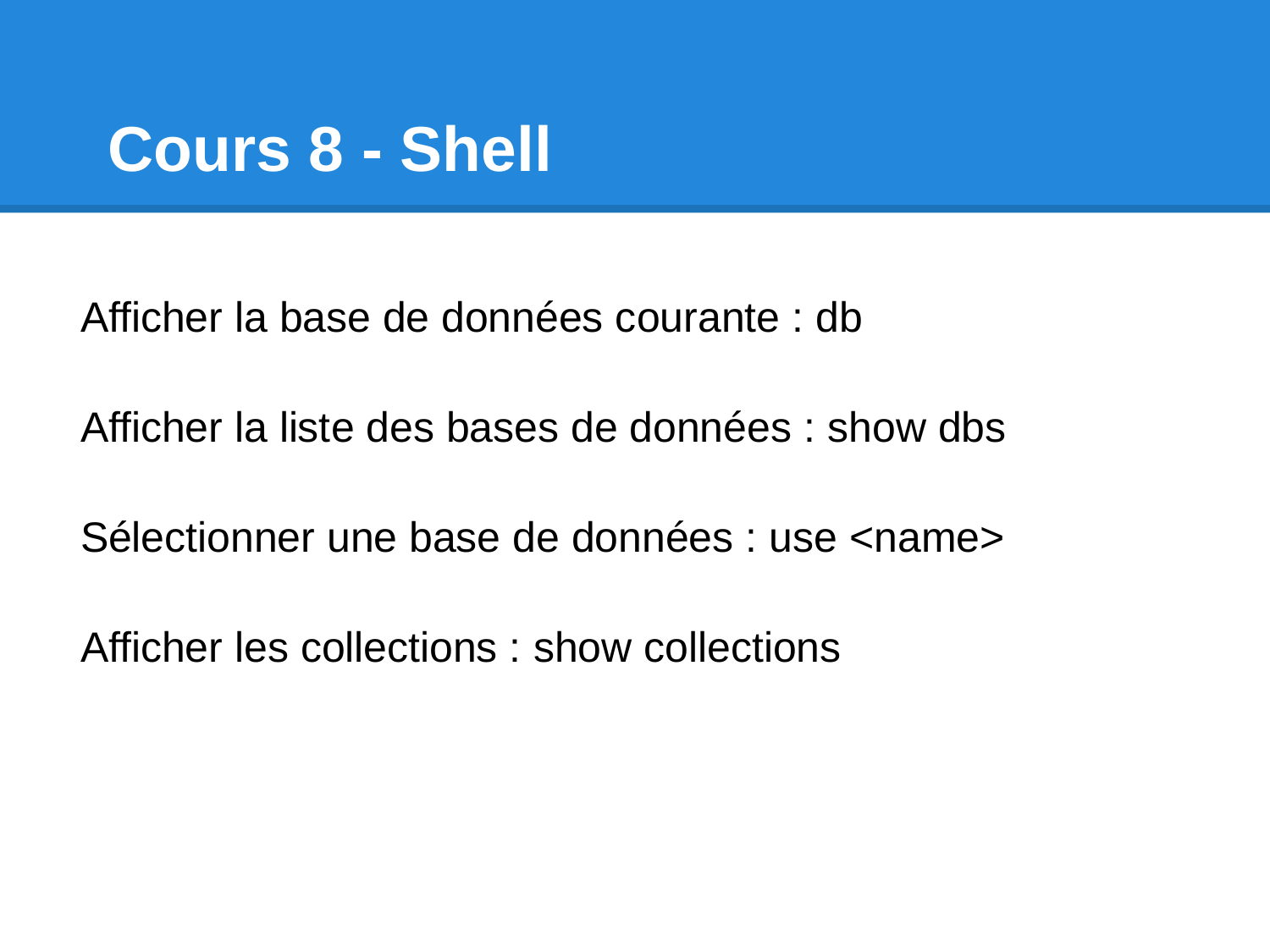

# Cours 8 - Shell
Afficher la base de données courante : db

Afficher la liste des bases de données : show dbs

Sélectionner une base de données : use <name>

Afficher les collections : show collections